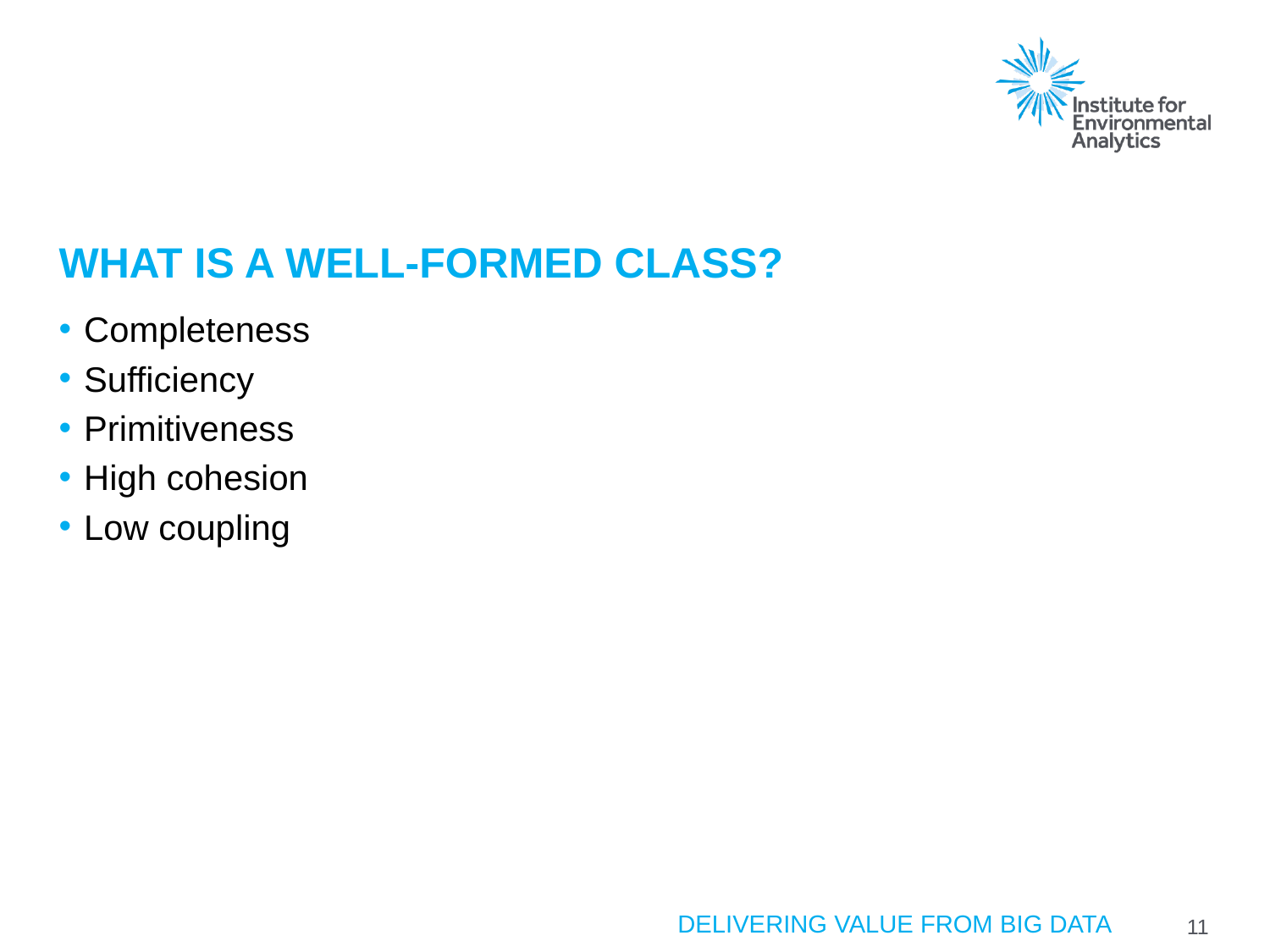

# What is a well-formed class?
Completeness
Sufficiency
Primitiveness
High cohesion
Low coupling
11